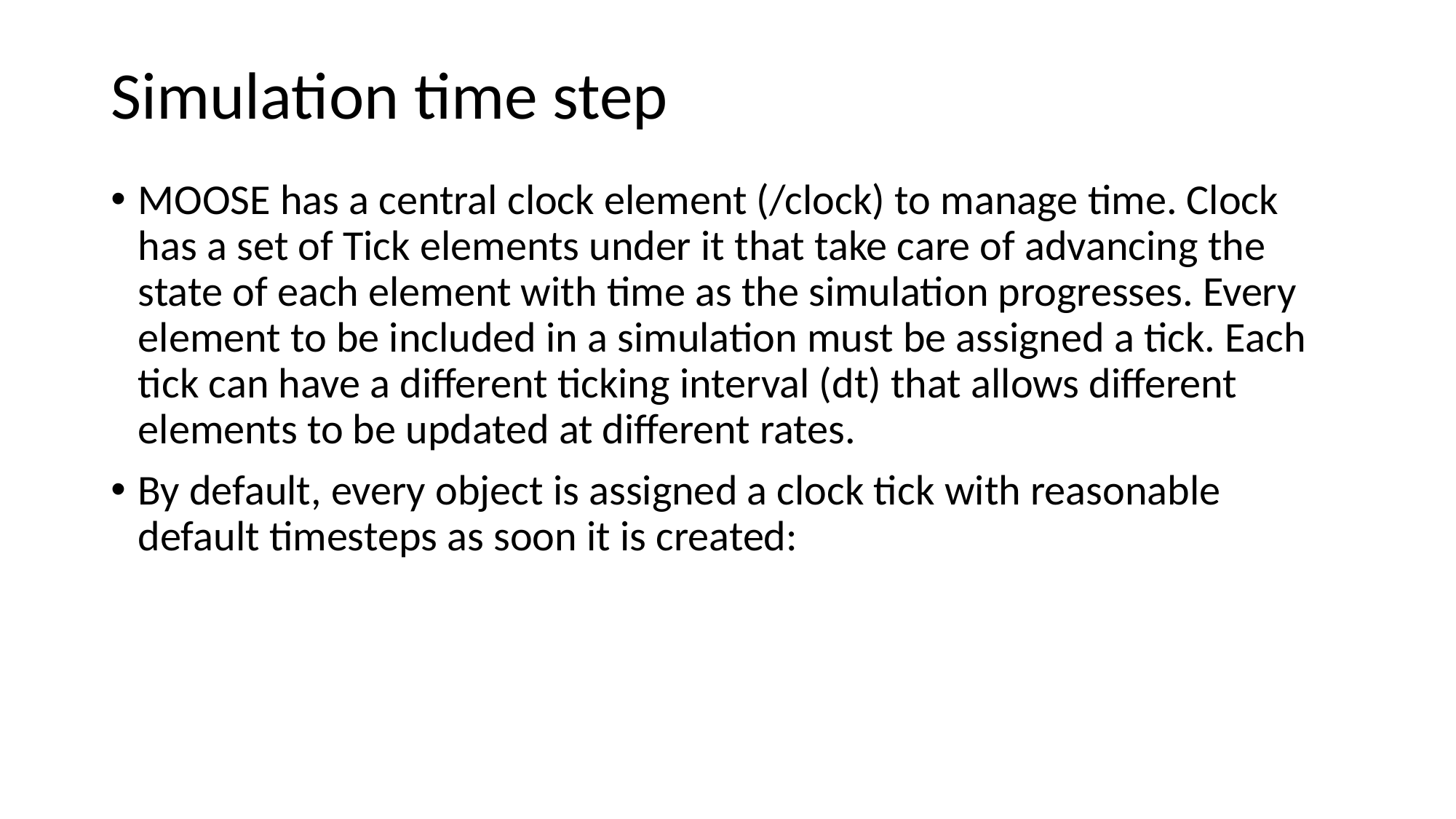

# Simulation time step
MOOSE has a central clock element (/clock) to manage time. Clock has a set of Tick elements under it that take care of advancing the state of each element with time as the simulation progresses. Every element to be included in a simulation must be assigned a tick. Each tick can have a different ticking interval (dt) that allows different elements to be updated at different rates.
By default, every object is assigned a clock tick with reasonable default timesteps as soon it is created: